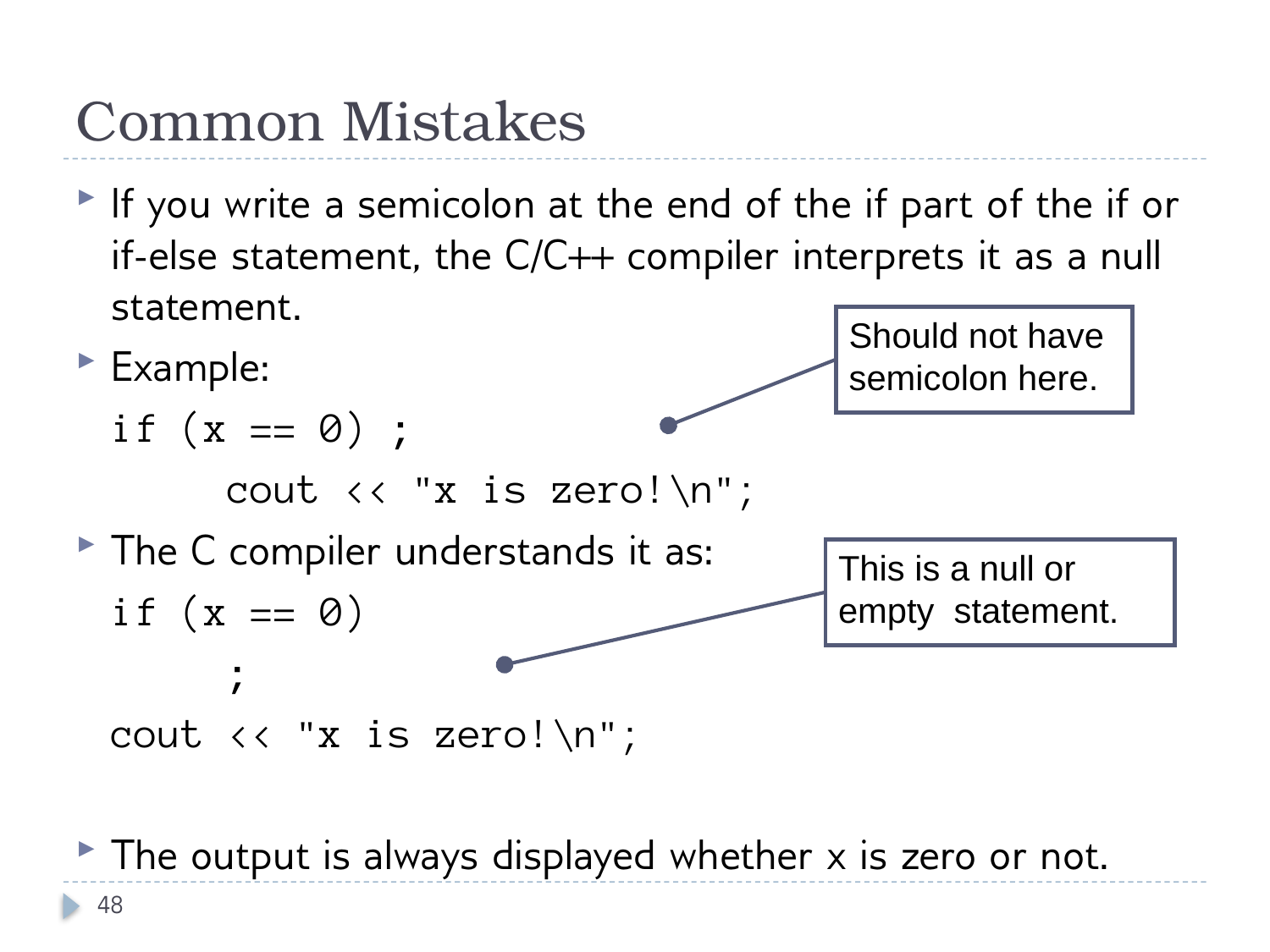

# Common Mistakes
If you write a semicolon at the end of the if part of the if or if-else statement, the C/C++ compiler interprets it as a null statement.
Example:
			if (x == 0) ;
			     cout << "x is zero!\n";
The C compiler understands it as:
			if (x == 0)
			     ;
			cout << "x is zero!\n";

The output is always displayed whether x is zero or not.
Should not have semicolon here.
This is a null or empty  statement.
48